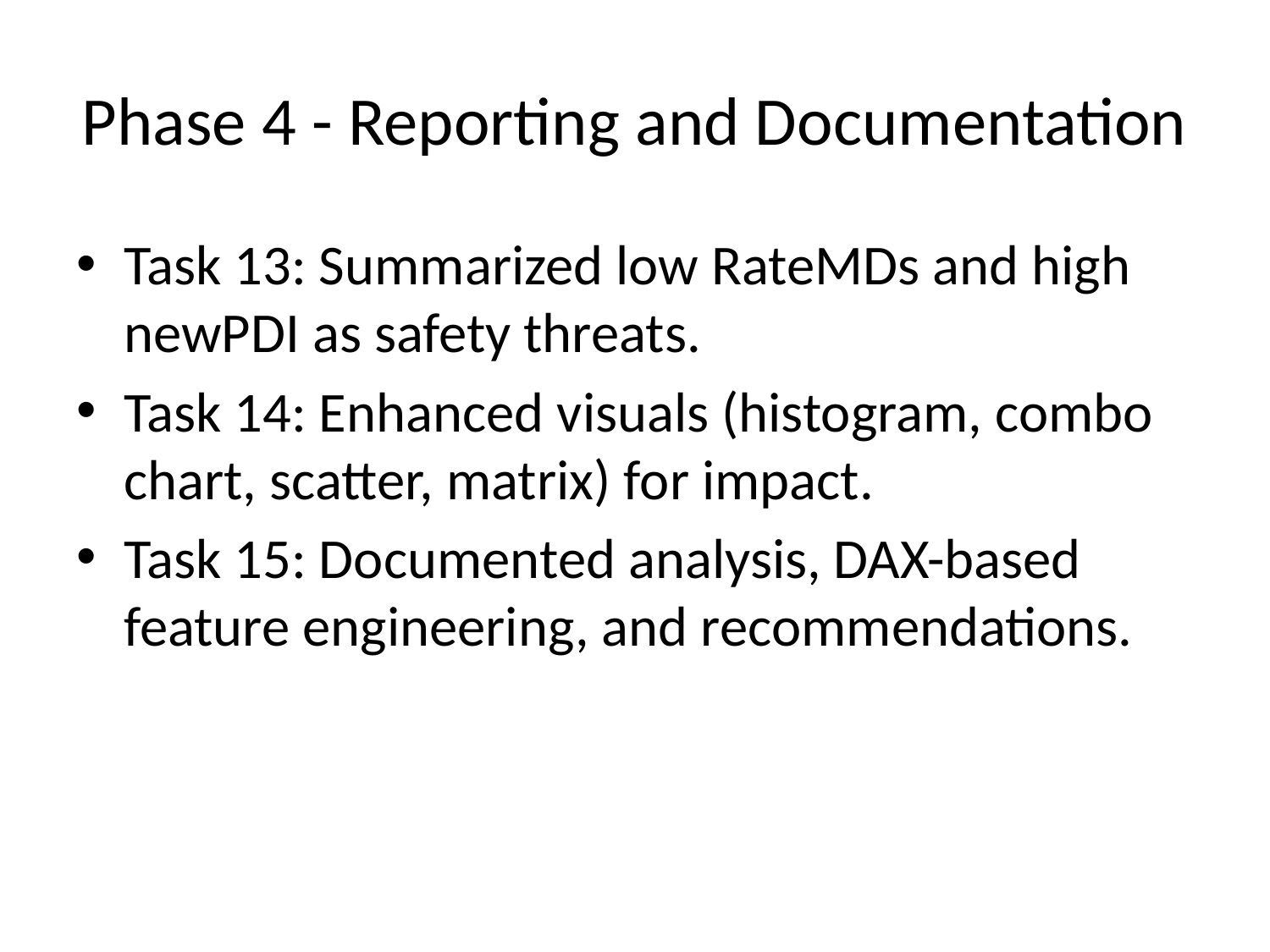

# Phase 4 - Reporting and Documentation
Task 13: Summarized low RateMDs and high newPDI as safety threats.
Task 14: Enhanced visuals (histogram, combo chart, scatter, matrix) for impact.
Task 15: Documented analysis, DAX-based feature engineering, and recommendations.